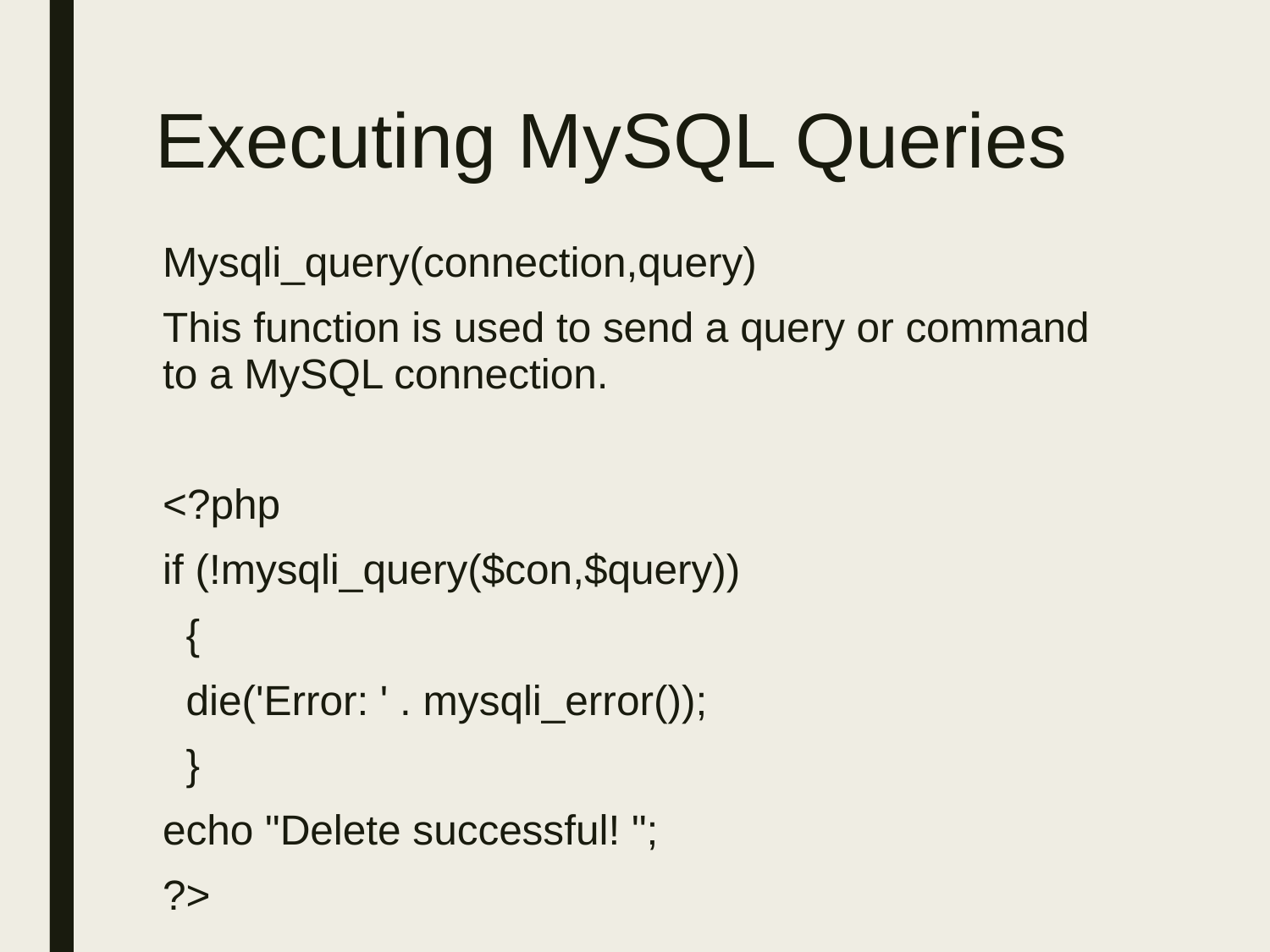

# Executing MySQL Queries
Mysqli_query(connection,query)
This function is used to send a query or command to a MySQL connection.

<?php
if (!mysqli_query($con,$query))
  {
  die('Error: ' . mysqli_error());
  }
echo "Delete successful! ";
?>